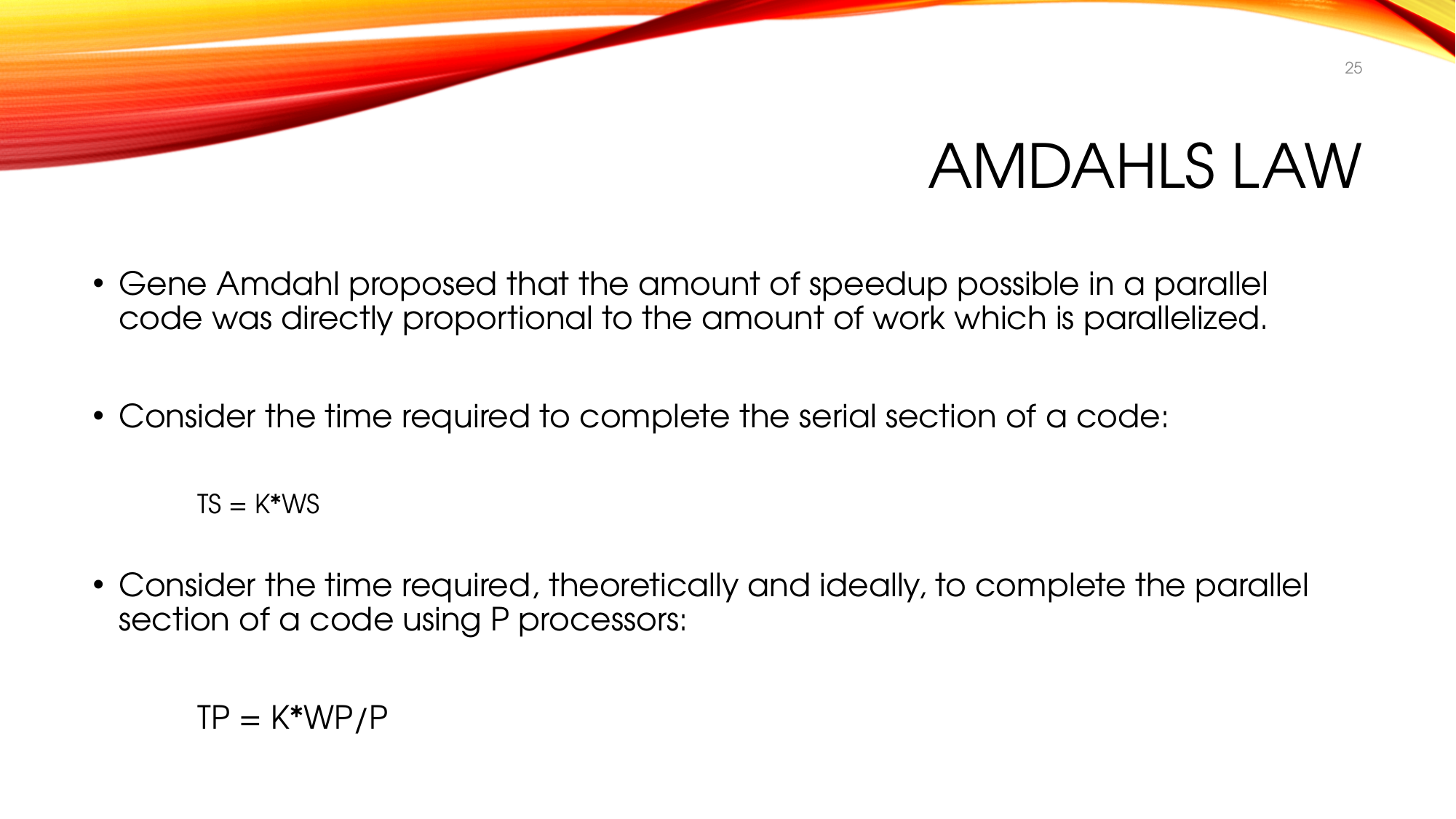

25
# AMDAHLS LAW
Gene Amdahl proposed that the amount of speedup possible in a parallel code was directly proportional to the amount of work which is parallelized.

Consider the time required to complete the serial section of a code:

		TS = K*WS

Consider the time required, theoretically and ideally, to complete the parallel section of a code using P processors:

			TP = K*WP/P